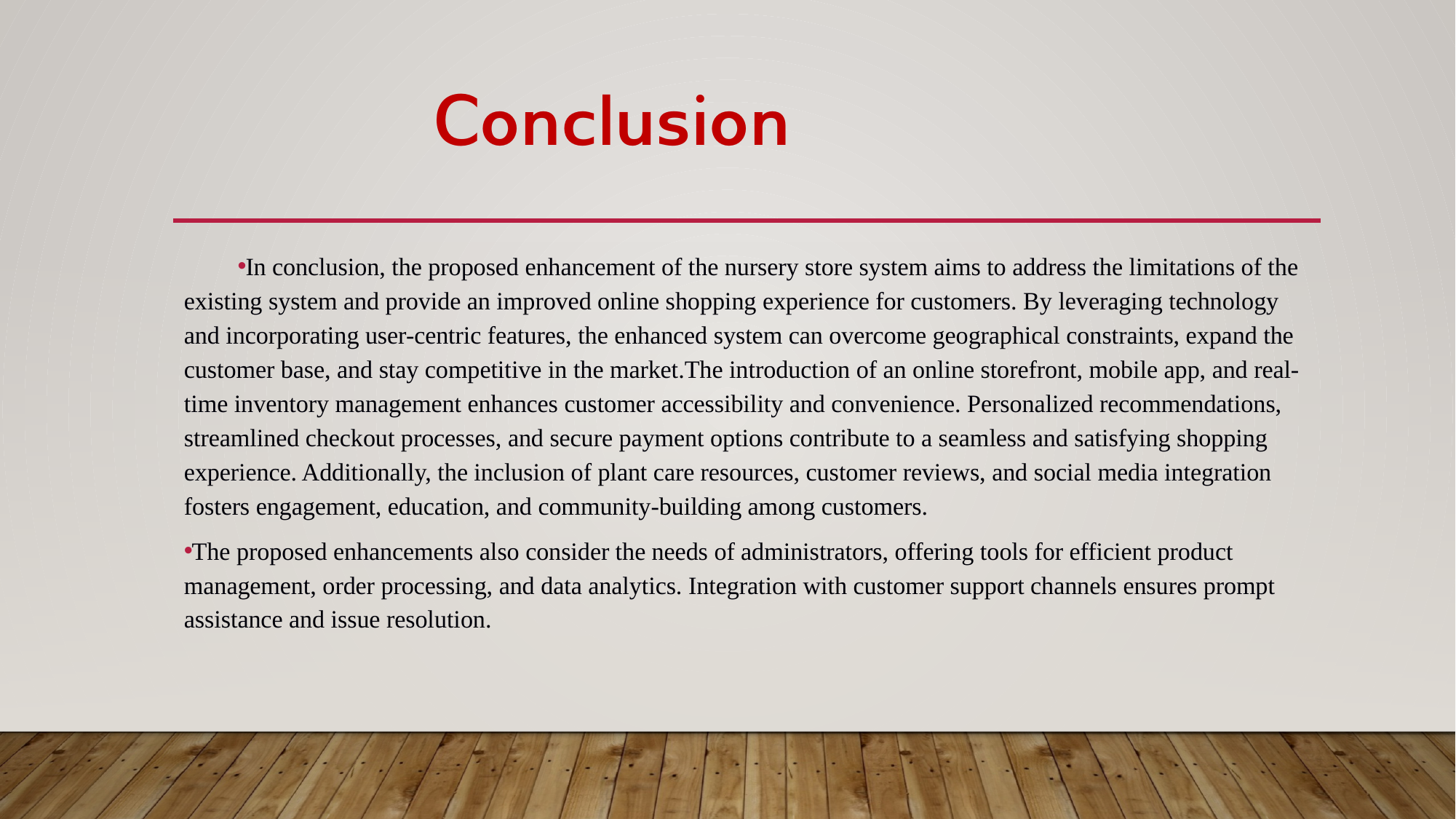

Conclusion
In conclusion, the proposed enhancement of the nursery store system aims to address the limitations of the existing system and provide an improved online shopping experience for customers. By leveraging technology and incorporating user-centric features, the enhanced system can overcome geographical constraints, expand the customer base, and stay competitive in the market.The introduction of an online storefront, mobile app, and real-time inventory management enhances customer accessibility and convenience. Personalized recommendations, streamlined checkout processes, and secure payment options contribute to a seamless and satisfying shopping experience. Additionally, the inclusion of plant care resources, customer reviews, and social media integration fosters engagement, education, and community-building among customers.
The proposed enhancements also consider the needs of administrators, offering tools for efficient product management, order processing, and data analytics. Integration with customer support channels ensures prompt assistance and issue resolution.